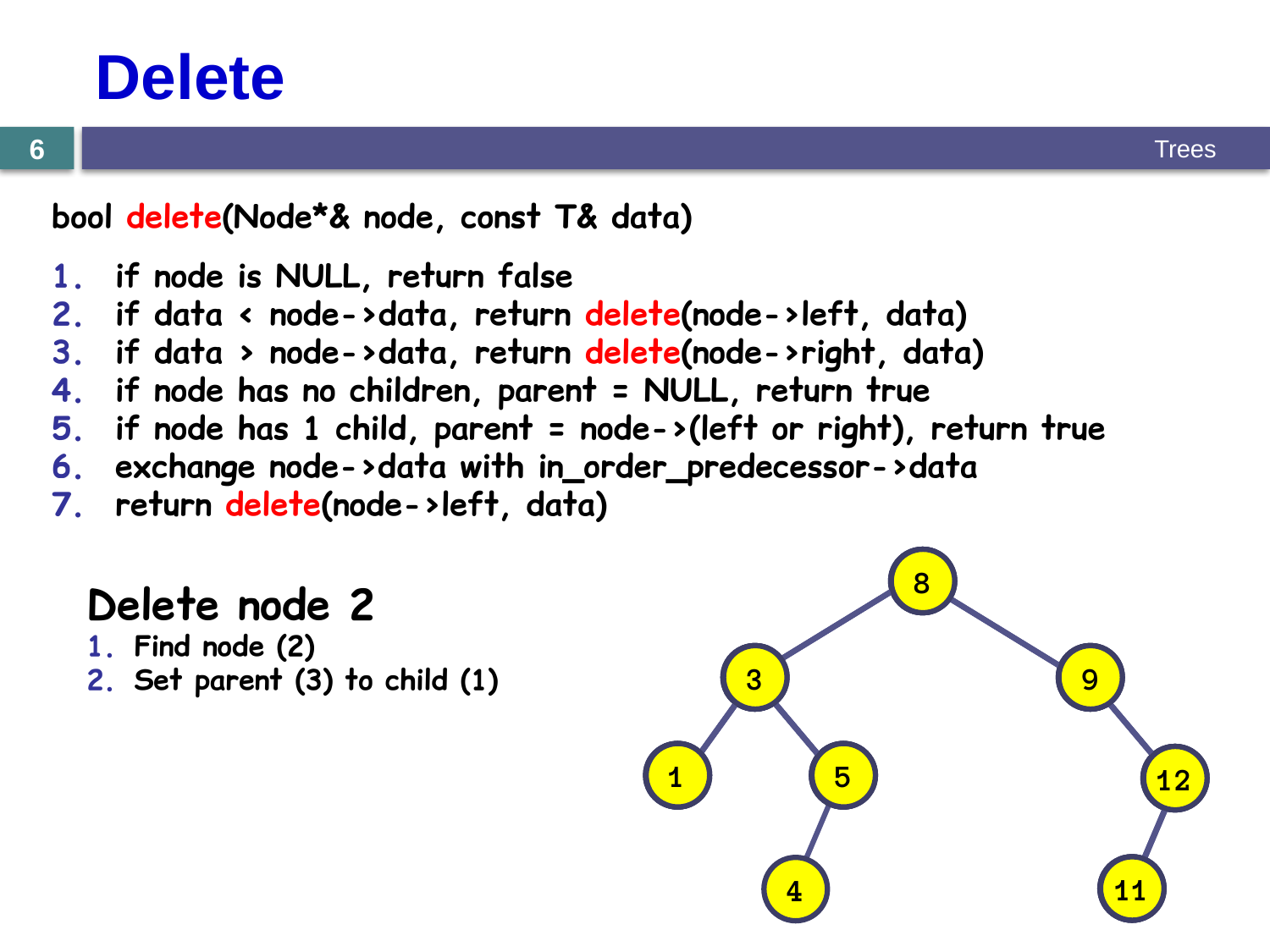

# Delete
6
Trees
bool delete(Node*& node, const T& data)
if node is NULL, return false
if data < node->data, return delete(node->left, data)
if data > node->data, return delete(node->right, data)
if node has no children, parent = NULL, return true
if node has 1 child, parent = node->(left or right), return true
exchange node->data with in_order_predecessor->data
return delete(node->left, data)

8

3

9

2

4

12

11

8

3

9

1

5

12

11

4

8

8

3

3

9

9

2

2

4

4

12

12

11

11

8

3

9

2

4

12

11

8

8

8

3

3

3

9

9

9

2

2

2

4

4

5

12

12

12

11

11

11

1
4
Delete node 2
Find node (2)
Set parent (3) to child (1)